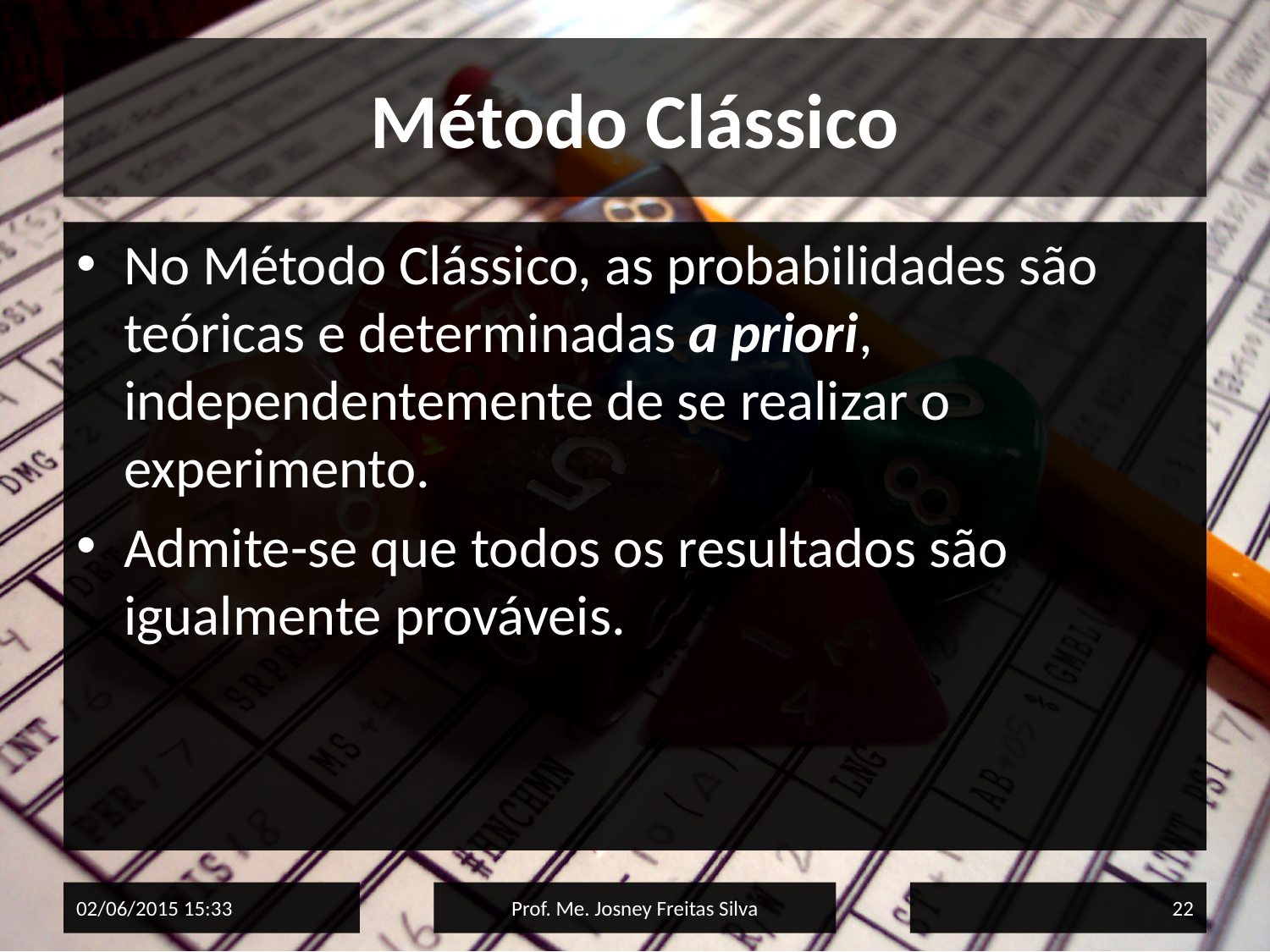

# Método Clássico
No Método Clássico, as probabilidades são teóricas e determinadas a priori, independentemente de se realizar o experimento.
Admite-se que todos os resultados são igualmente prováveis.
02/06/2015 15:33
Prof. Me. Josney Freitas Silva
22